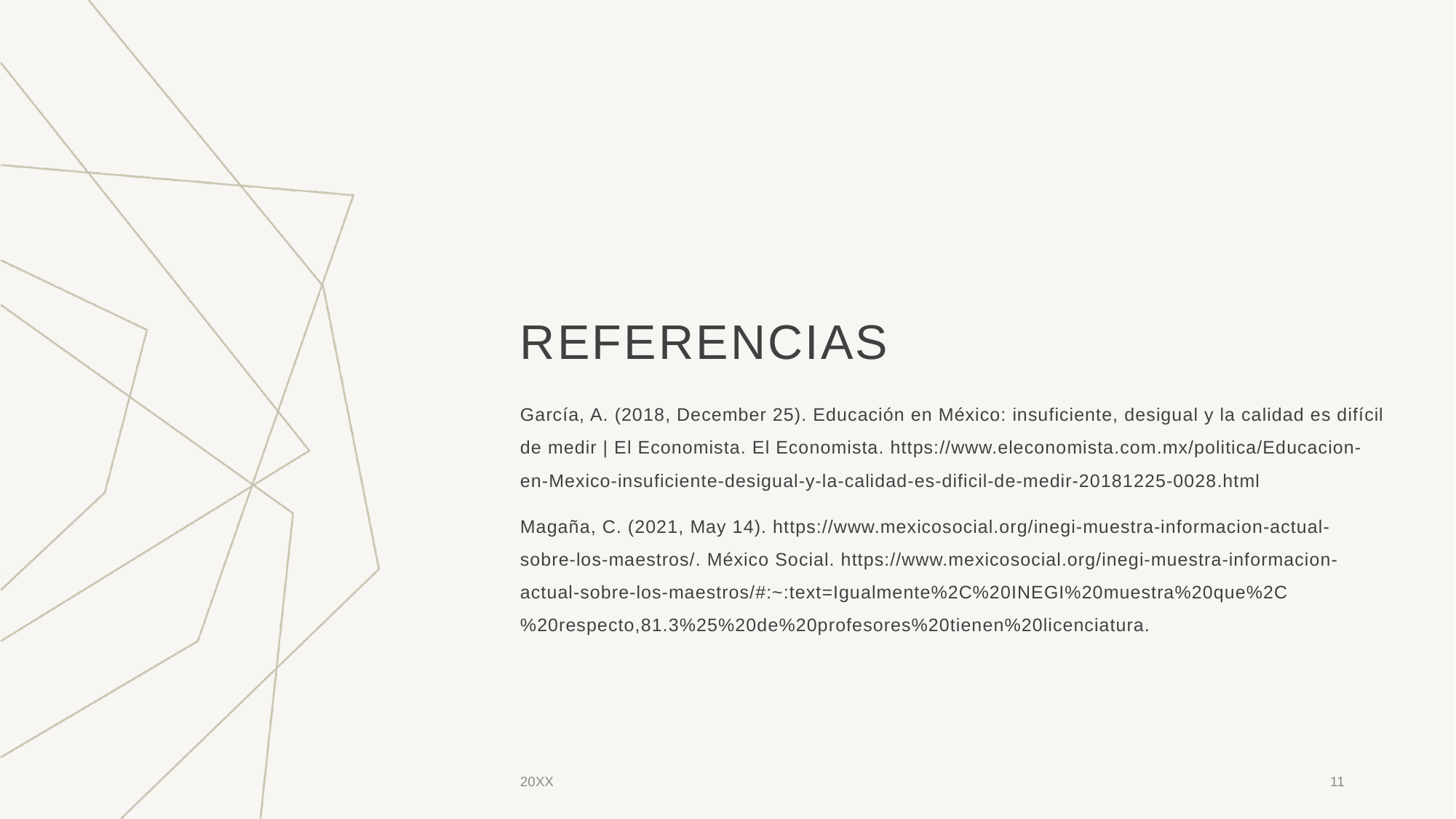

# Referencias
García, A. (2018, December 25). Educación en México: insuficiente, desigual y la calidad es difícil de medir | El Economista. El Economista. https://www.eleconomista.com.mx/politica/Educacion-en-Mexico-insuficiente-desigual-y-la-calidad-es-dificil-de-medir-20181225-0028.html
Magaña, C. (2021, May 14). https://www.mexicosocial.org/inegi-muestra-informacion-actual-sobre-los-maestros/. México Social. https://www.mexicosocial.org/inegi-muestra-informacion-actual-sobre-los-maestros/#:~:text=Igualmente%2C%20INEGI%20muestra%20que%2C%20respecto,81.3%25%20de%20profesores%20tienen%20licenciatura.
20XX
11